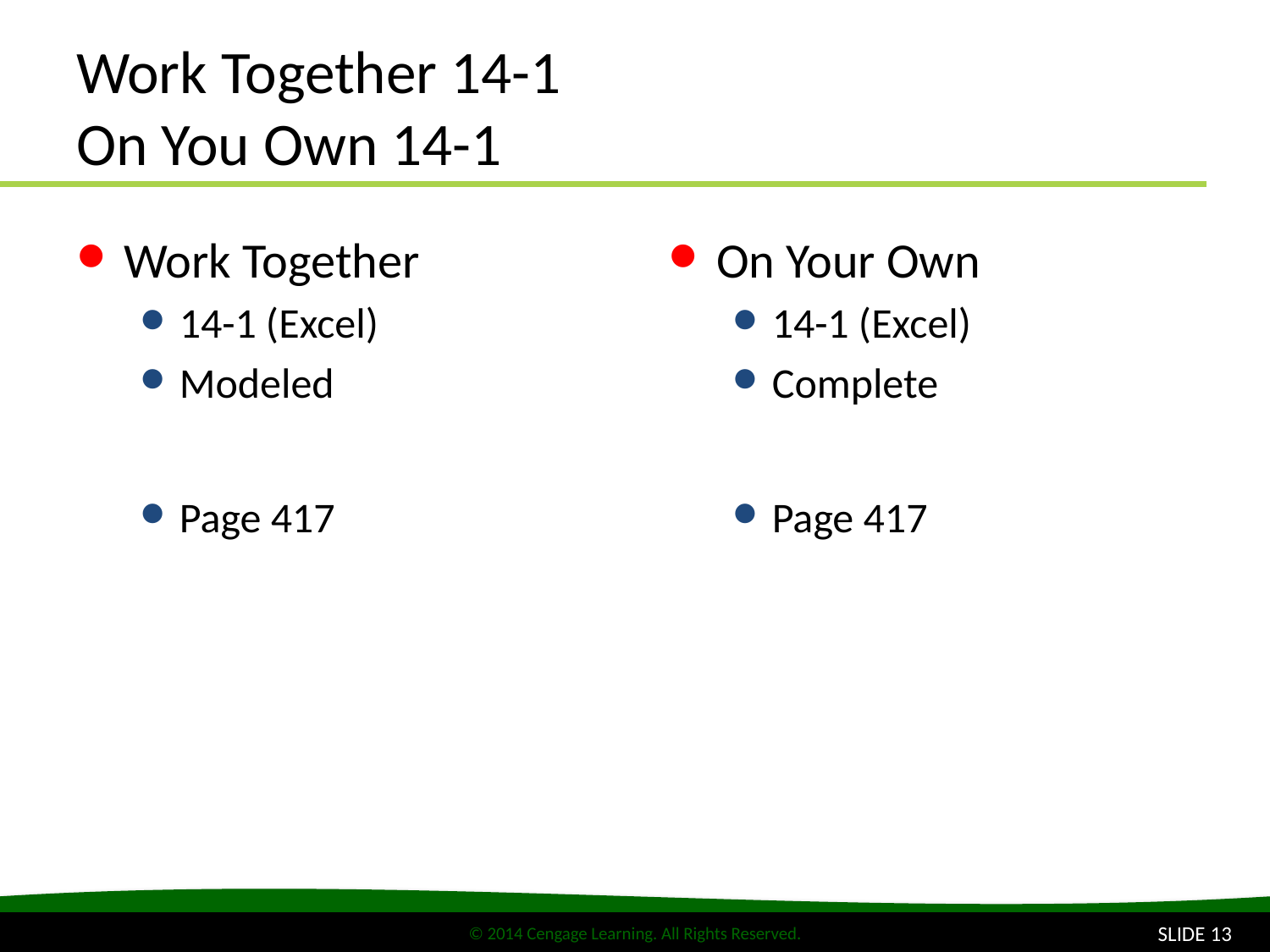

# Work Together 14-1 On You Own 14-1
Work Together
14-1 (Excel)
Modeled

Page 417
On Your Own
14-1 (Excel)
Complete

Page 417
SLIDE 13